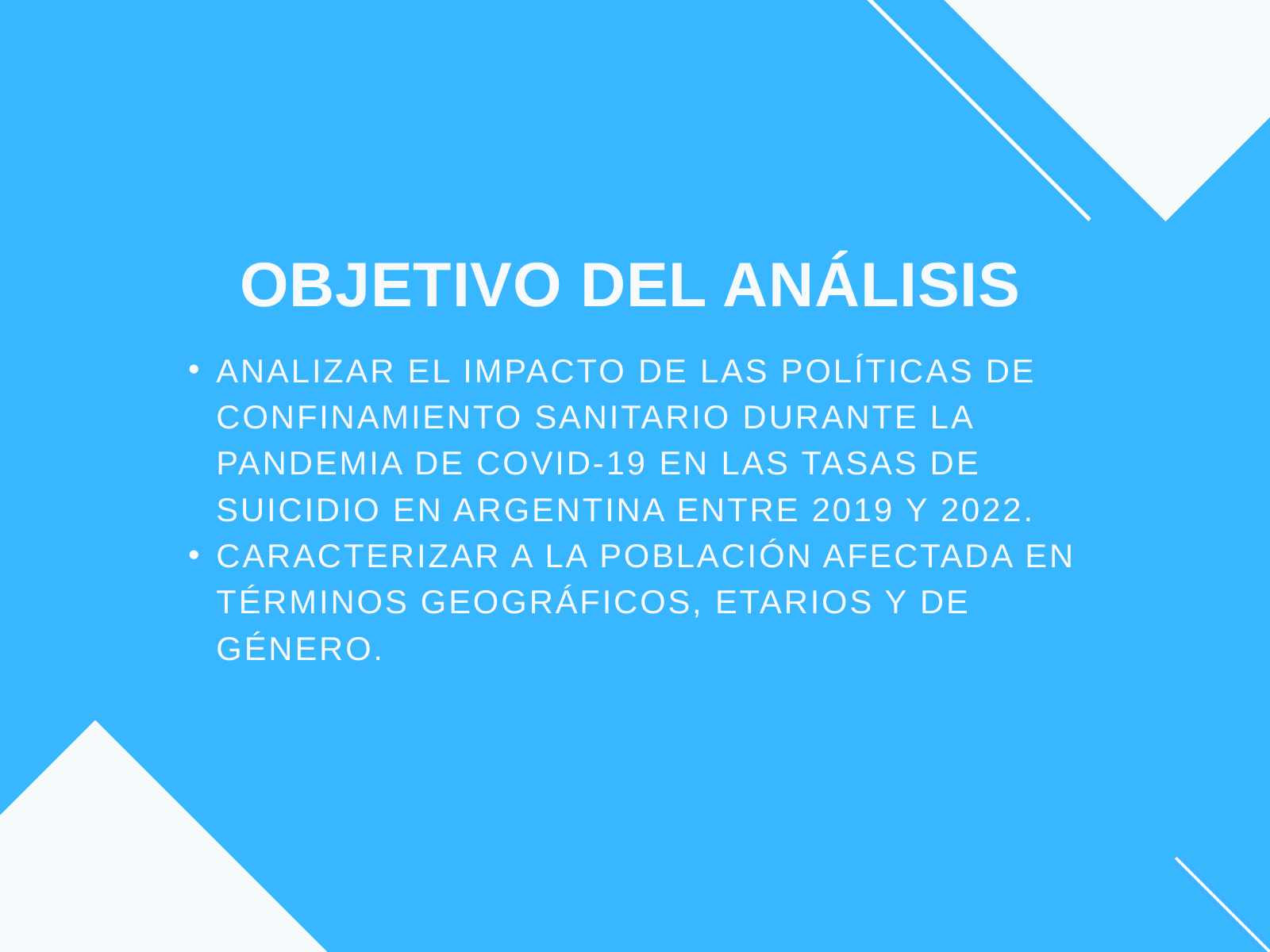

OBJETIVO DEL ANÁLISIS
ANALIZAR EL IMPACTO DE LAS POLÍTICAS DE CONFINAMIENTO SANITARIO DURANTE LA PANDEMIA DE COVID-19 EN LAS TASAS DE SUICIDIO EN ARGENTINA ENTRE 2019 Y 2022.
CARACTERIZAR A LA POBLACIÓN AFECTADA EN TÉRMINOS GEOGRÁFICOS, ETARIOS Y DE GÉNERO.